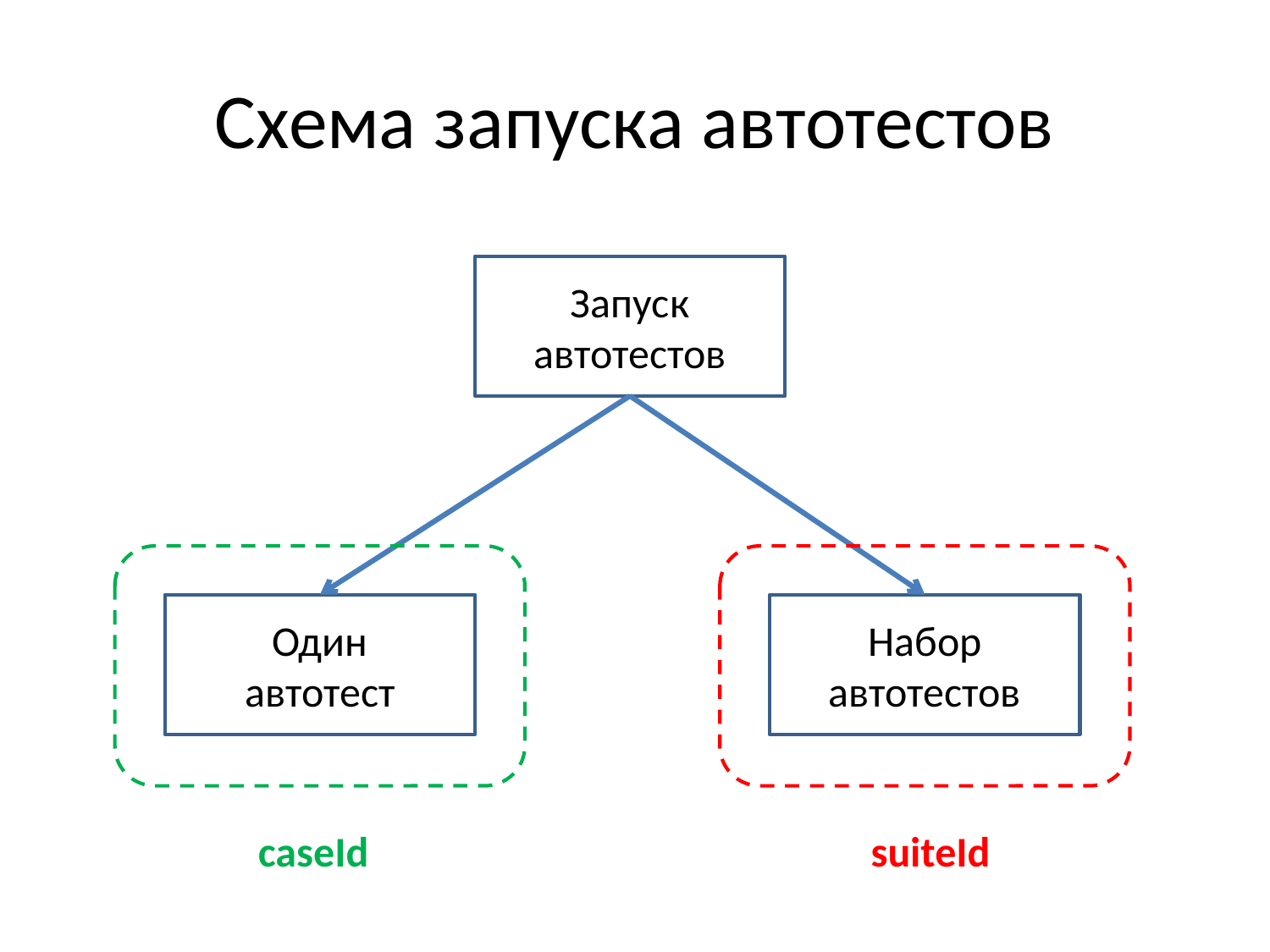

# Схема запуска автотестов
Запуск автотестов

Один
автотест
Набор
автотестов
caseId
suiteId
128